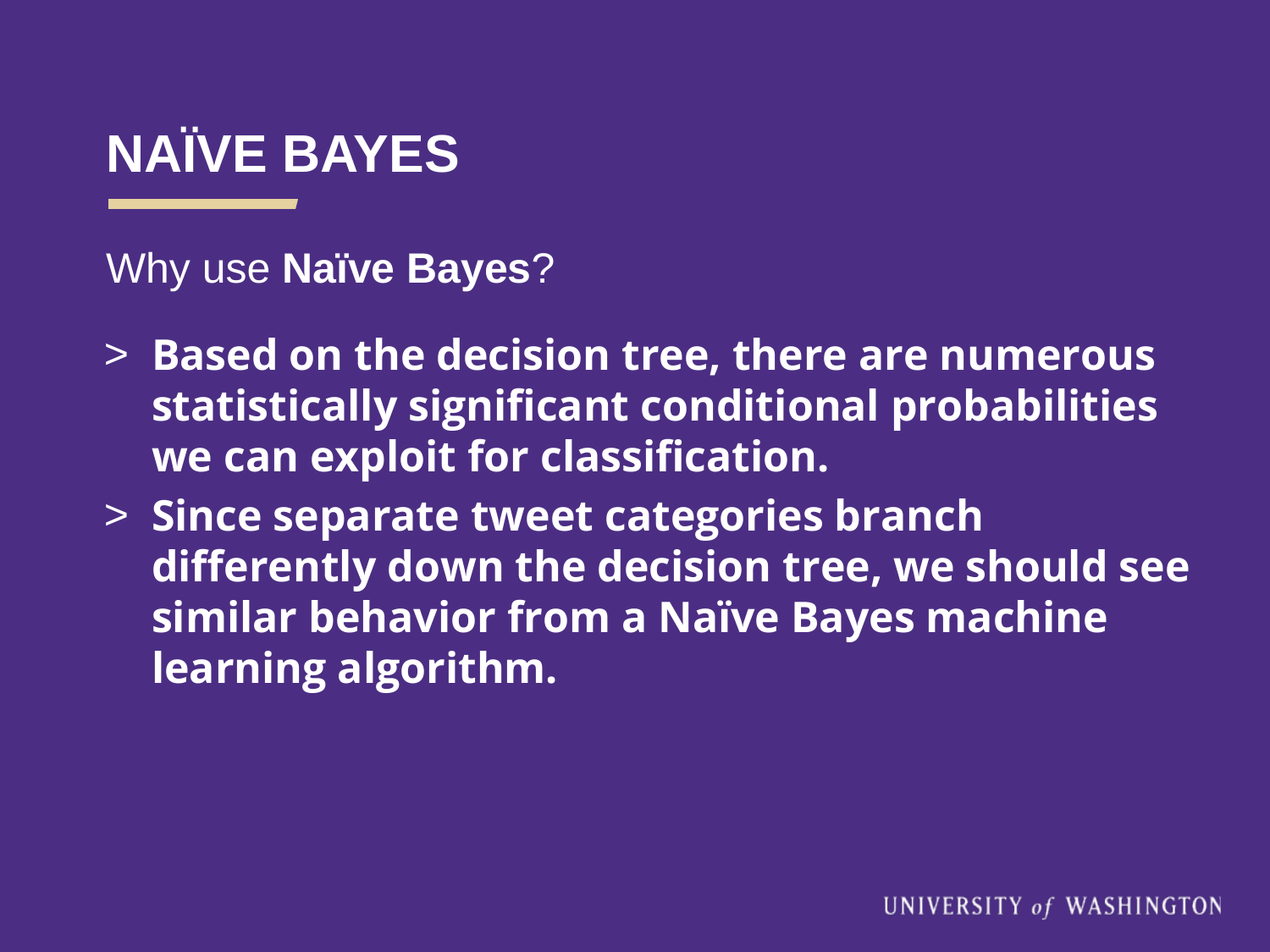

# NAÏVE BAYES
Why use Naïve Bayes?
Based on the decision tree, there are numerous statistically significant conditional probabilities we can exploit for classification.
Since separate tweet categories branch differently down the decision tree, we should see similar behavior from a Naïve Bayes machine learning algorithm.